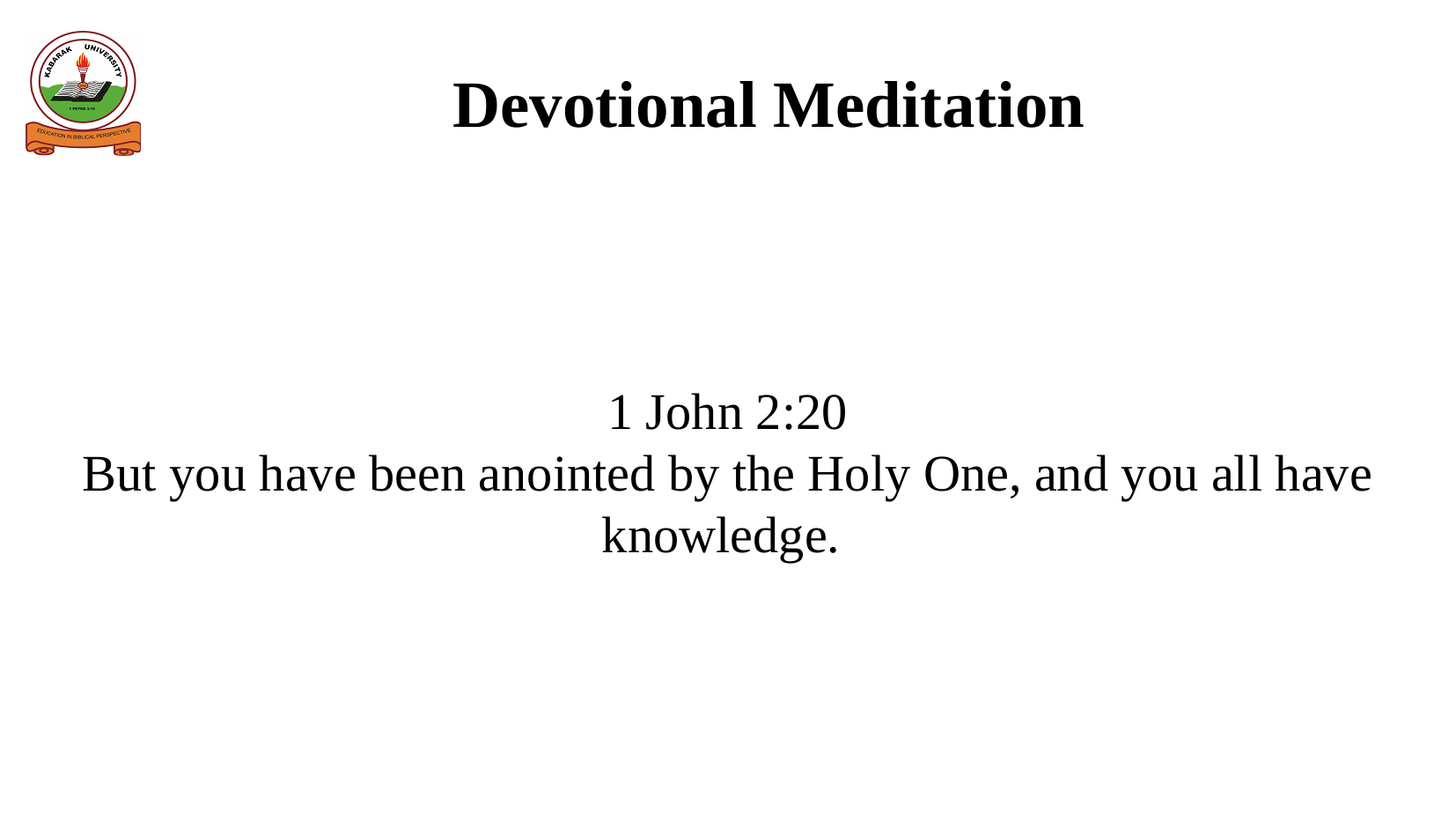

Devotional Meditation
1 John 2:20
But you have been anointed by the Holy One, and you all have knowledge.